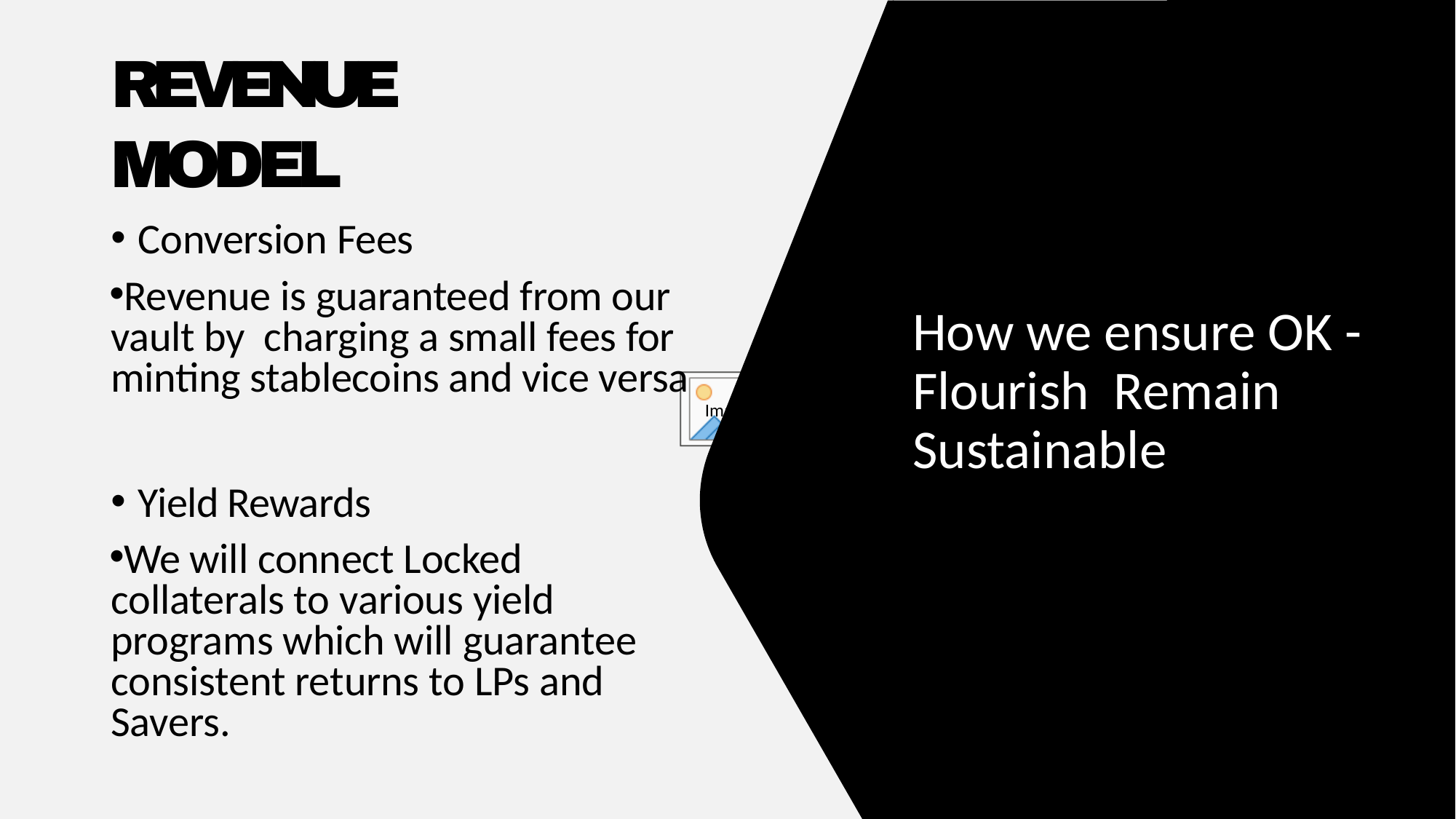

REVENUE MODEL
Conversion Fees
Revenue is guaranteed from our vault by  charging a small fees for minting stablecoins and vice versa

Yield Rewards
We will connect Locked collaterals to various yield programs which will guarantee consistent returns to LPs and Savers.
How we ensure OK -Flourish  Remain Sustainable